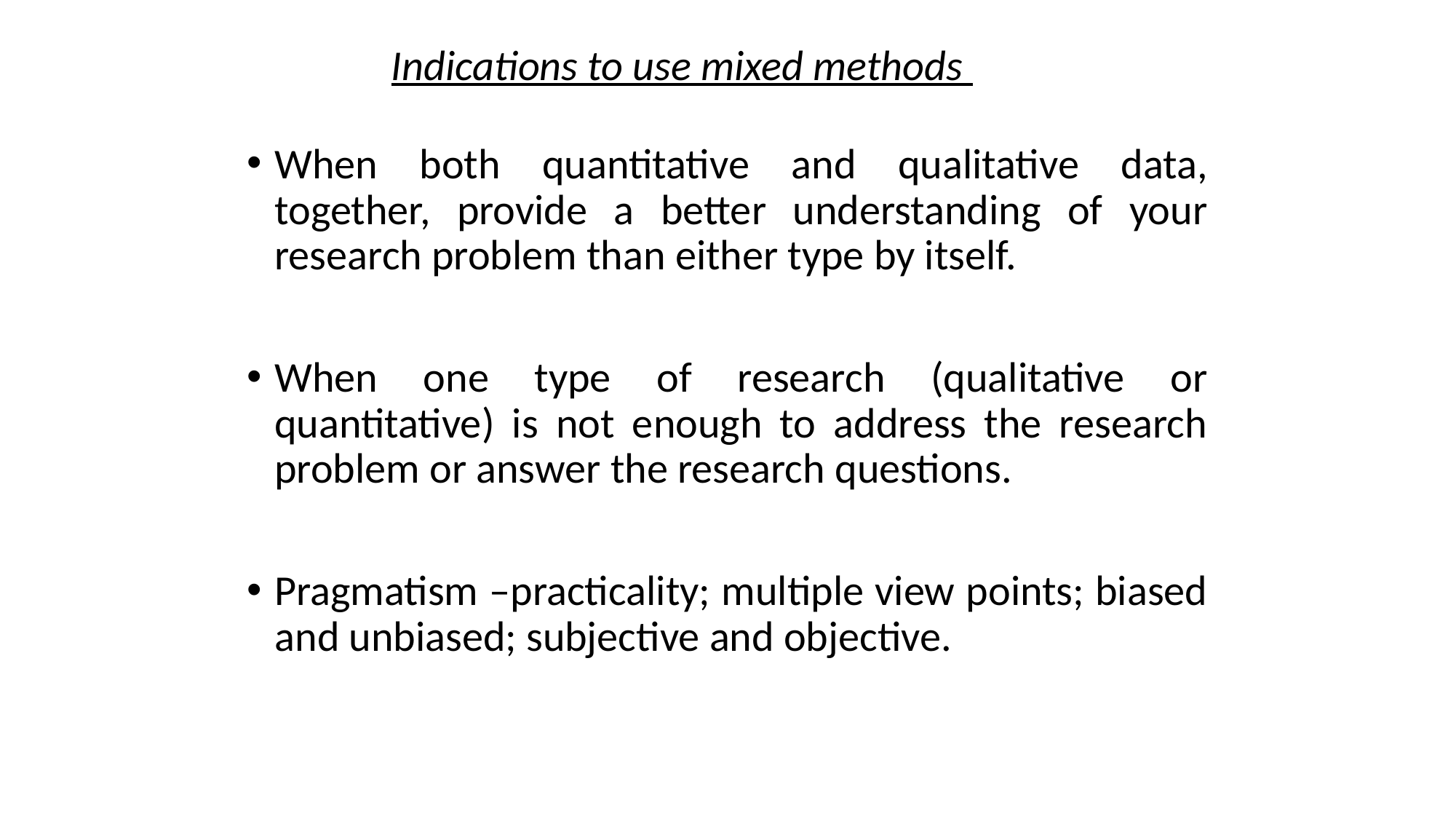

# Indications to use mixed methods
When both quantitative and qualitative data, together, provide a better understanding of your research problem than either type by itself.

When one type of research (qualitative or quantitative) is not enough to address the research problem or answer the research questions.

Pragmatism –practicality; multiple view points; biased and unbiased; subjective and objective.